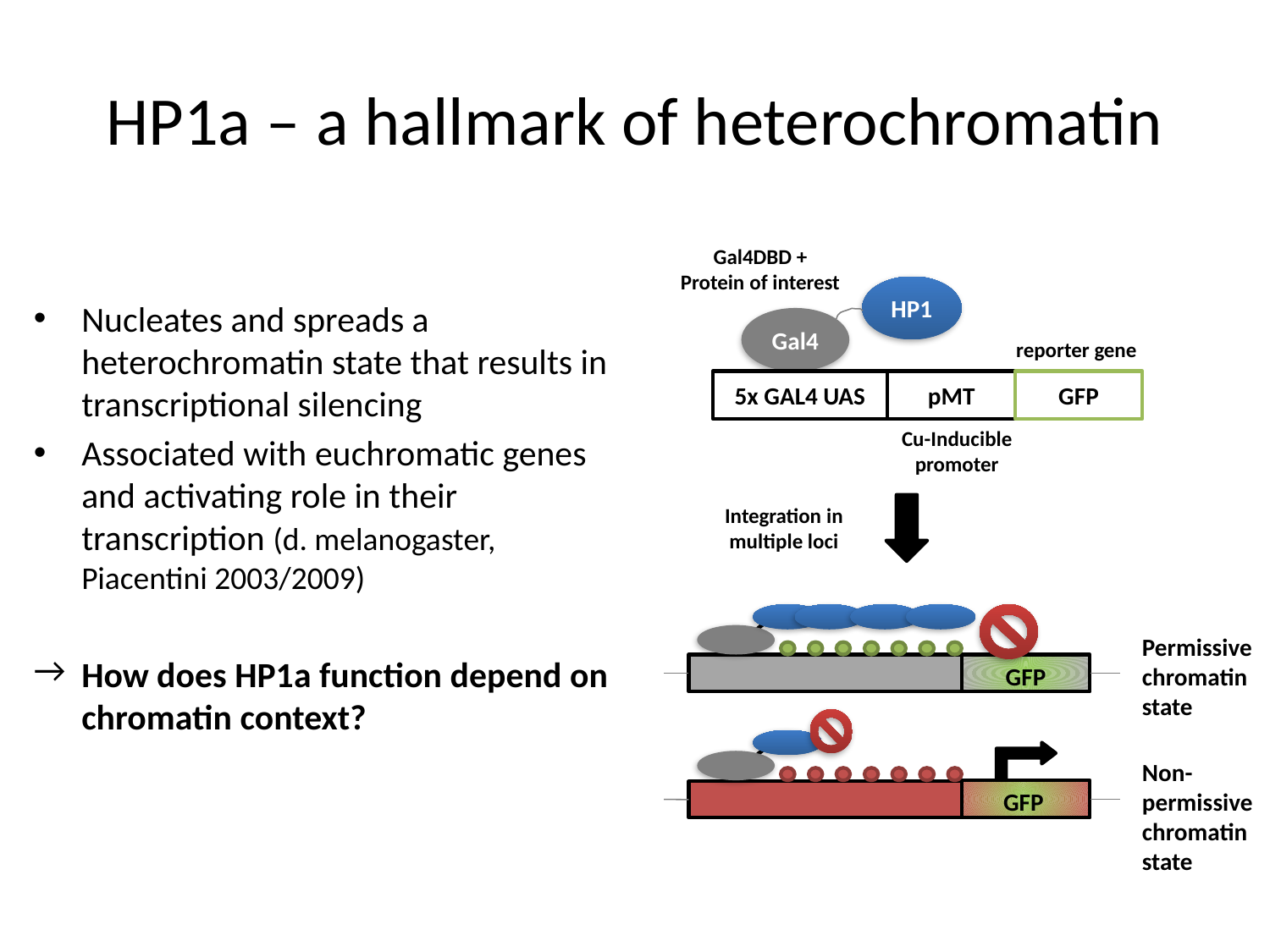

# HP1a – a hallmark of heterochromatin
Gal4DBD + Protein of interest
HP1

Gal4
5x GAL4 UAS
pMT
GFP
reporter gene
Cu-Inducible promoter
Integration in multiple loci

GFP

GFP

Permissive chromatin state
Non-permissive chromatin state
Nucleates and spreads a heterochromatin state that results in transcriptional silencing
Associated with euchromatic genes and activating role in their transcription (d. melanogaster, Piacentini 2003/2009)

How does HP1a function depend on chromatin context?